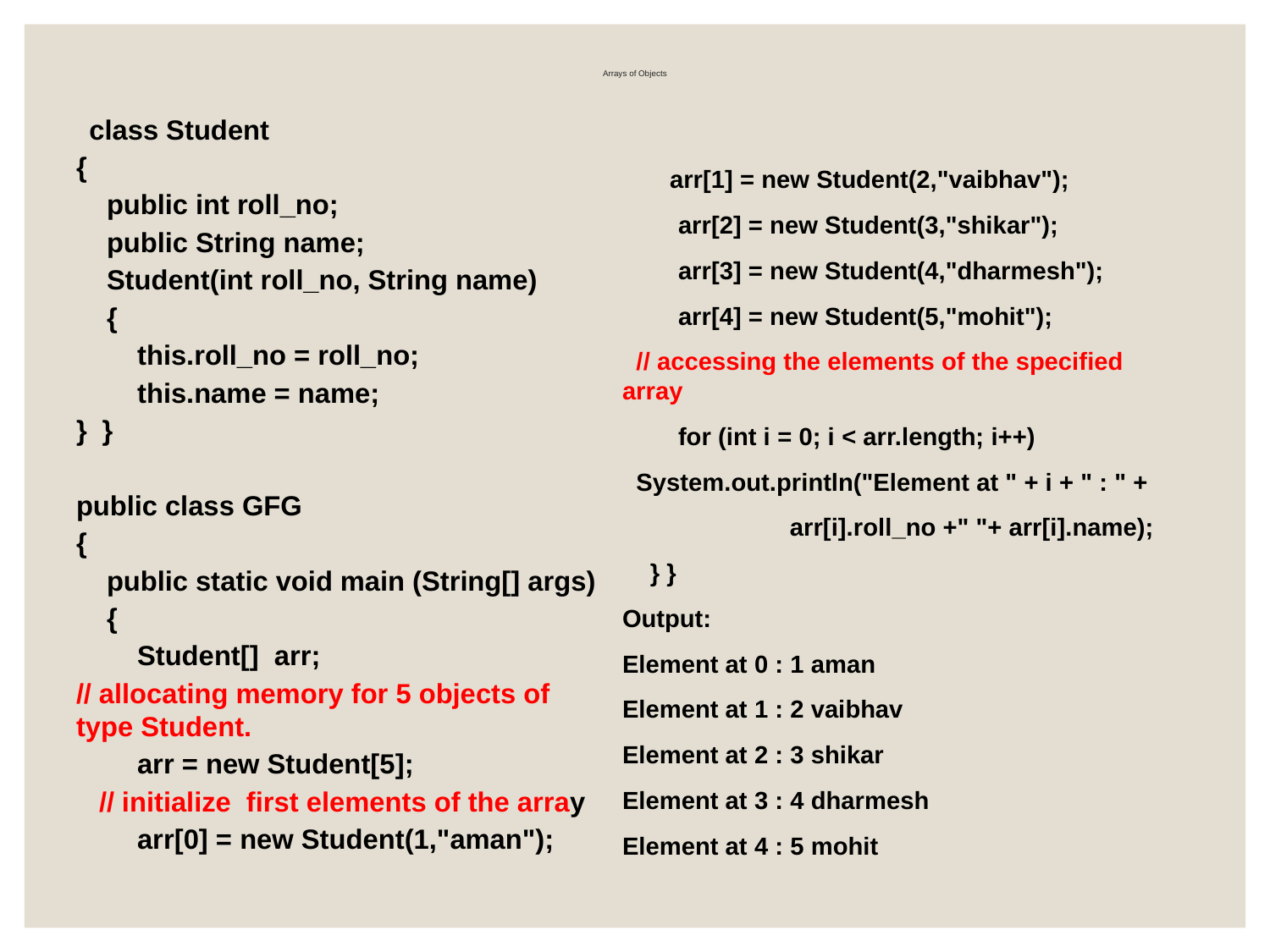

# Arrays of Objects
  class Student
{
    public int roll_no;
    public String name;
    Student(int roll_no, String name)
    {
        this.roll_no = roll_no;
        this.name = name;
}  }

public class GFG
{
    public static void main (String[] args)
    {
        Student[]  arr;
// allocating memory for 5 objects of type Student.
        arr = new Student[5];
   // initialize  first elements of the array
        arr[0] = new Student(1,"aman");

        arr[1] = new Student(2,"vaibhav");
        arr[2] = new Student(3,"shikar");
        arr[3] = new Student(4,"dharmesh");
        arr[4] = new Student(5,"mohit");
  // accessing the elements of the specified array
        for (int i = 0; i < arr.length; i++)
  System.out.println("Element at " + i + " : " +
                        arr[i].roll_no +" "+ arr[i].name);
    } }
Output:
Element at 0 : 1 aman
Element at 1 : 2 vaibhav
Element at 2 : 3 shikar
Element at 3 : 4 dharmesh
Element at 4 : 5 mohit